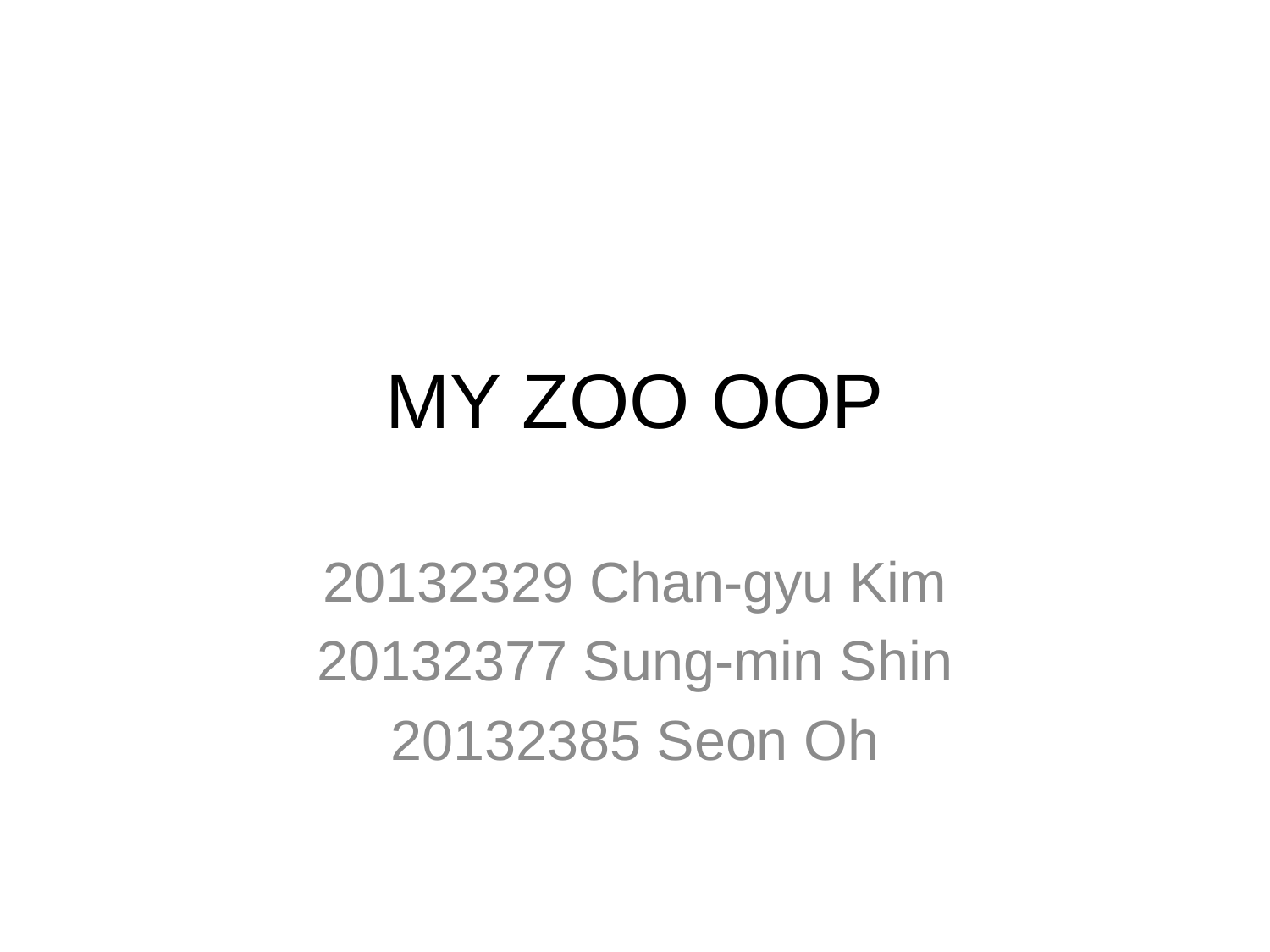

# MY ZOO OOP
20132329 Chan-gyu Kim
20132377 Sung-min Shin
20132385 Seon Oh